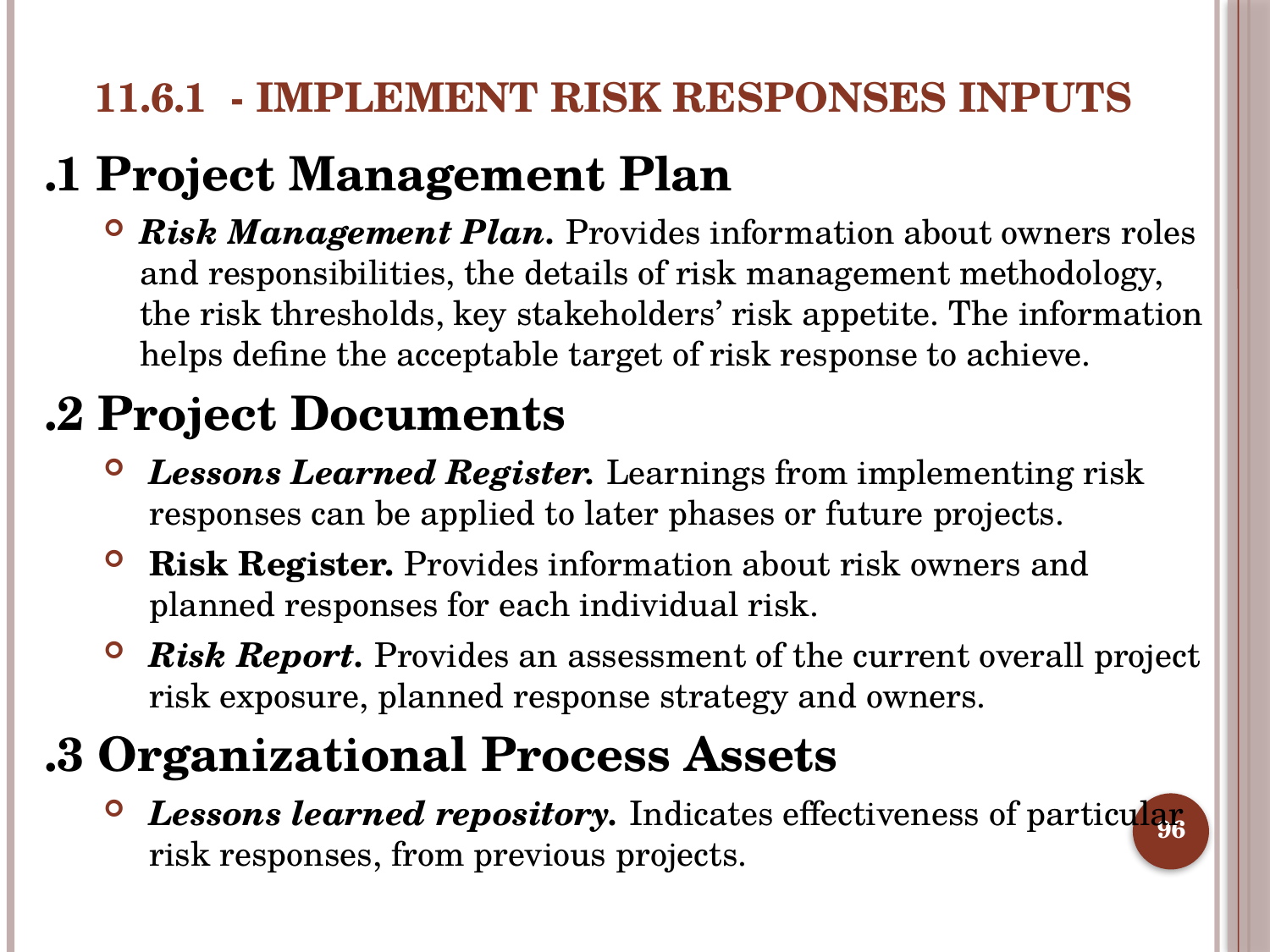

# 11.6.1  - IMPLEMENT RISK RESPONSES INPUTS
.1 Project Management Plan
Risk Management Plan. Provides information about owners roles and responsibilities, the details of risk management methodology, the risk thresholds, key stakeholders’ risk appetite. The information helps define the acceptable target of risk response to achieve.
.2 Project Documents
Lessons Learned Register. Learnings from implementing risk responses can be applied to later phases or future projects.
Risk Register. Provides information about risk owners and planned responses for each individual risk.
Risk Report. Provides an assessment of the current overall project risk exposure, planned response strategy and owners.
.3 Organizational Process Assets
Lessons learned repository. Indicates effectiveness of particular risk responses, from previous projects.
96